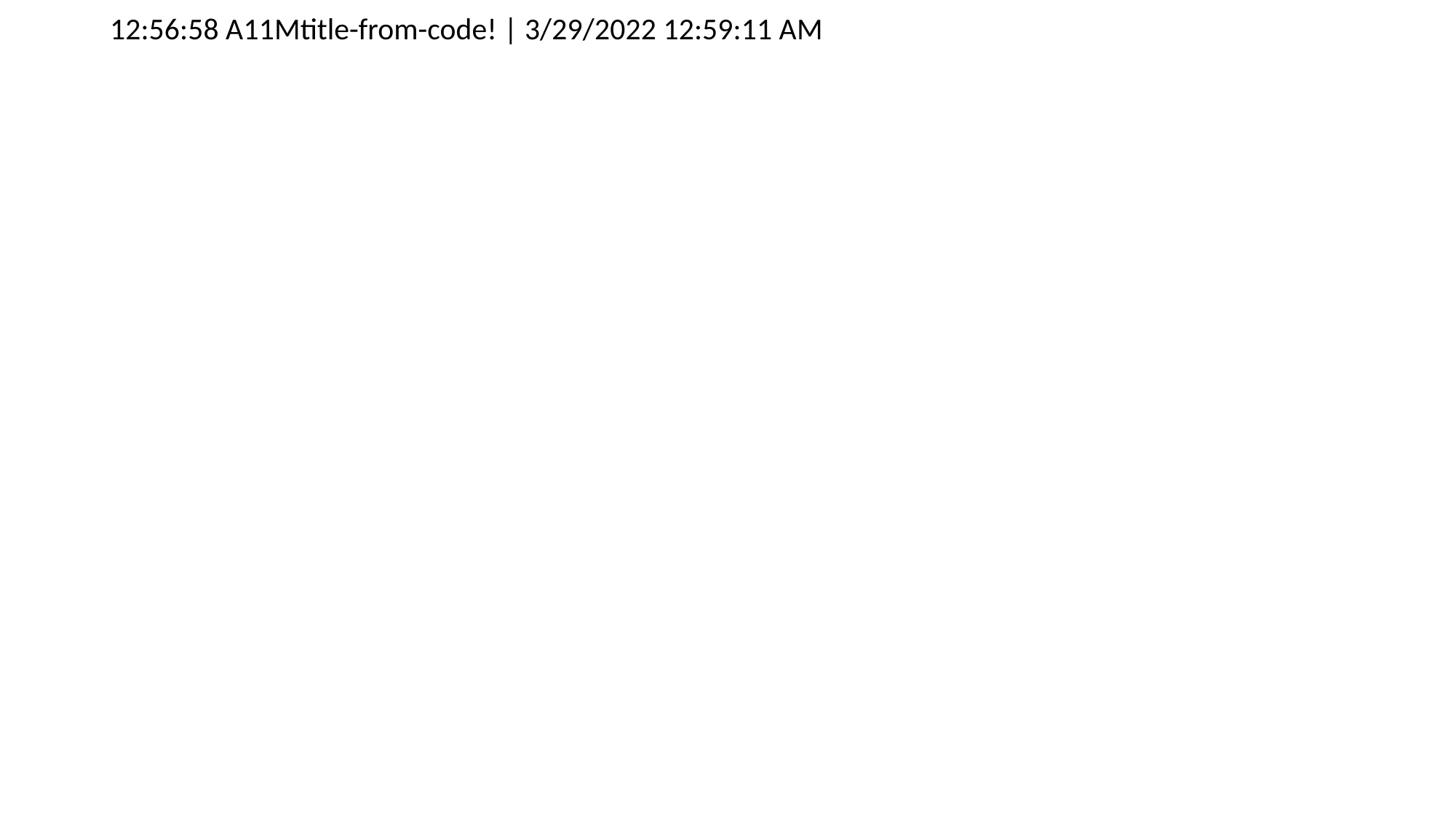

# 12:56:58 A11Mtitle-from-code! | 3/29/2022 12:59:11 AM